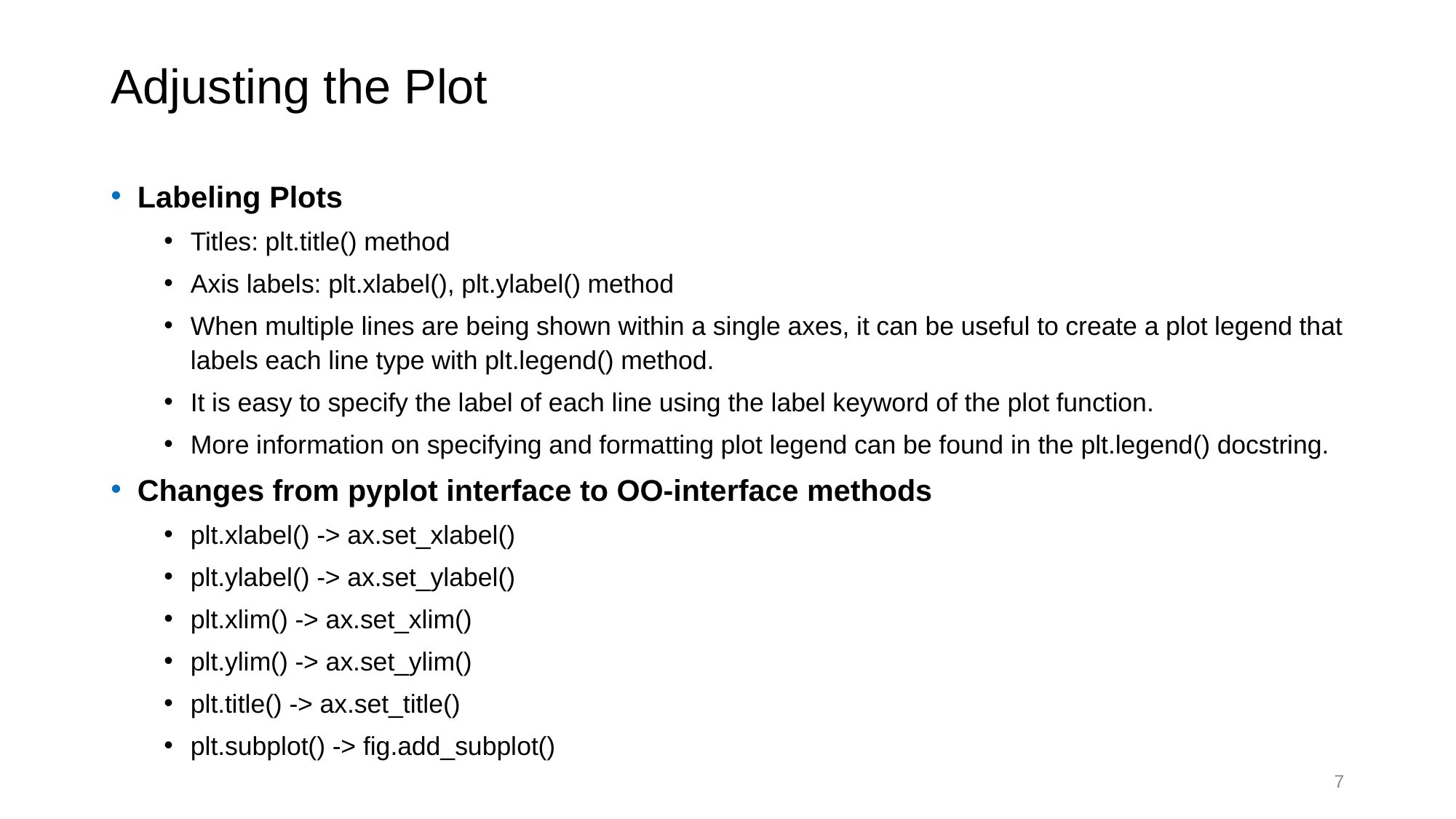

# Adjusting the Plot
Labeling Plots
Titles: plt.title() method
Axis labels: plt.xlabel(), plt.ylabel() method
When multiple lines are being shown within a single axes, it can be useful to create a plot legend that labels each line type with plt.legend() method.
It is easy to specify the label of each line using the label keyword of the plot function.
More information on specifying and formatting plot legend can be found in the plt.legend() docstring.
Changes from pyplot interface to OO-interface methods
plt.xlabel() -> ax.set_xlabel()
plt.ylabel() -> ax.set_ylabel()
plt.xlim() -> ax.set_xlim()
plt.ylim() -> ax.set_ylim()
plt.title() -> ax.set_title()
plt.subplot() -> fig.add_subplot()
7